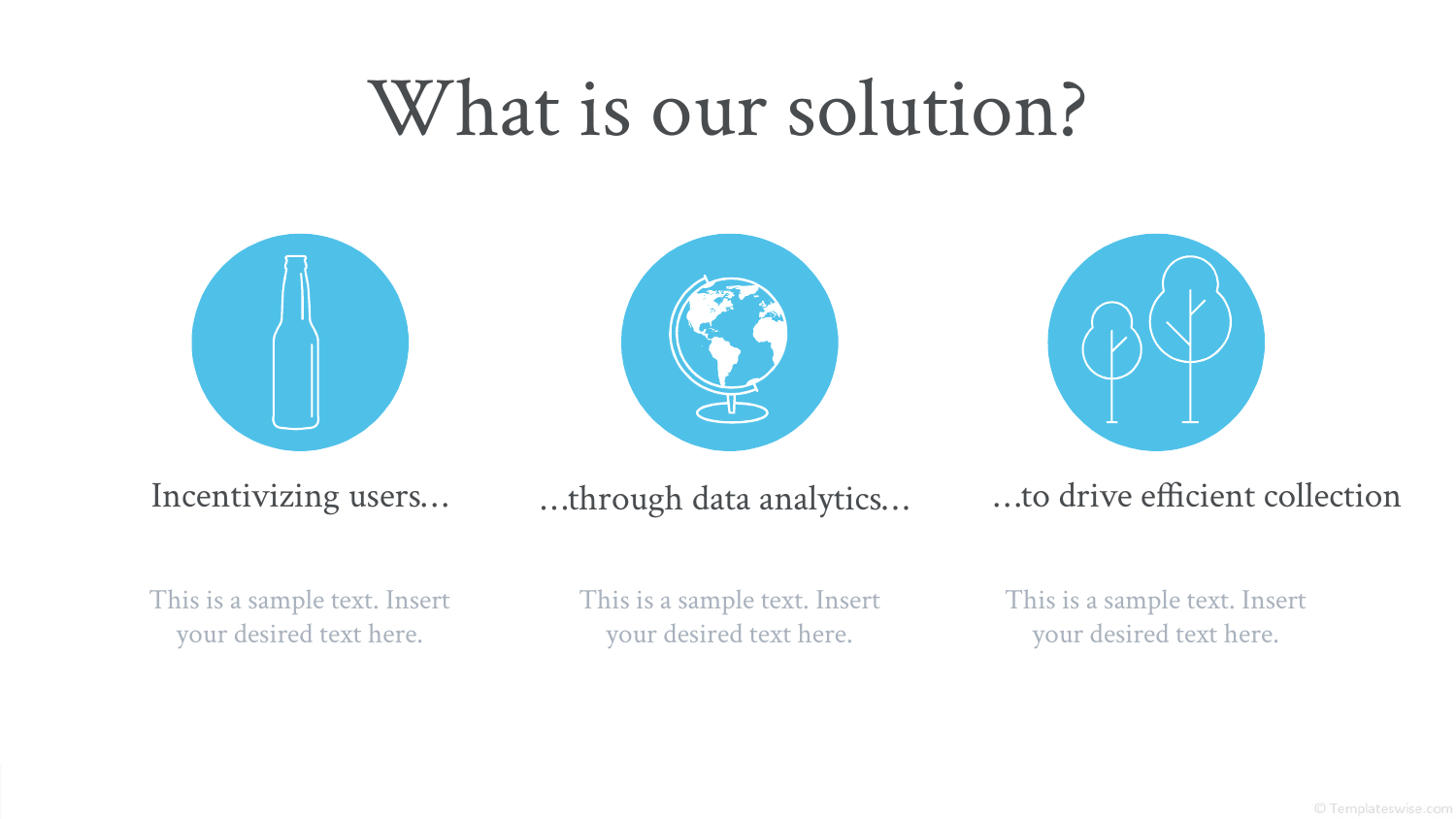

# What is our solution?
…to drive efficient collection
Incentivizing users…
…through data analytics…
This is a sample text. Insert your desired text here.
This is a sample text. Insert your desired text here.
This is a sample text. Insert your desired text here.